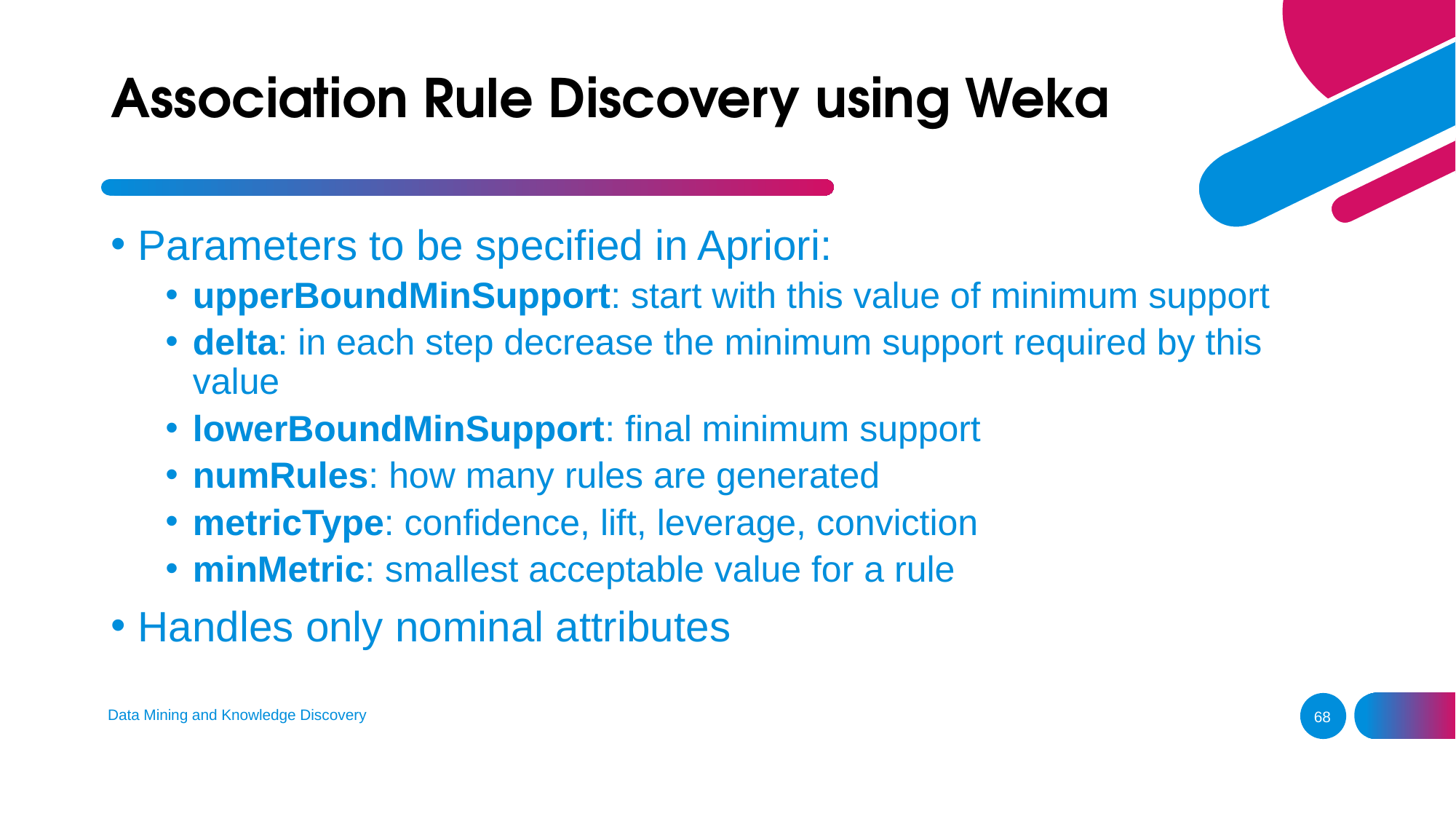

# Association Rule Discovery using Weka
Parameters to be specified in Apriori:
upperBoundMinSupport: start with this value of minimum support
delta: in each step decrease the minimum support required by this value
lowerBoundMinSupport: final minimum support
numRules: how many rules are generated
metricType: confidence, lift, leverage, conviction
minMetric: smallest acceptable value for a rule
Handles only nominal attributes
Data Mining and Knowledge Discovery
68